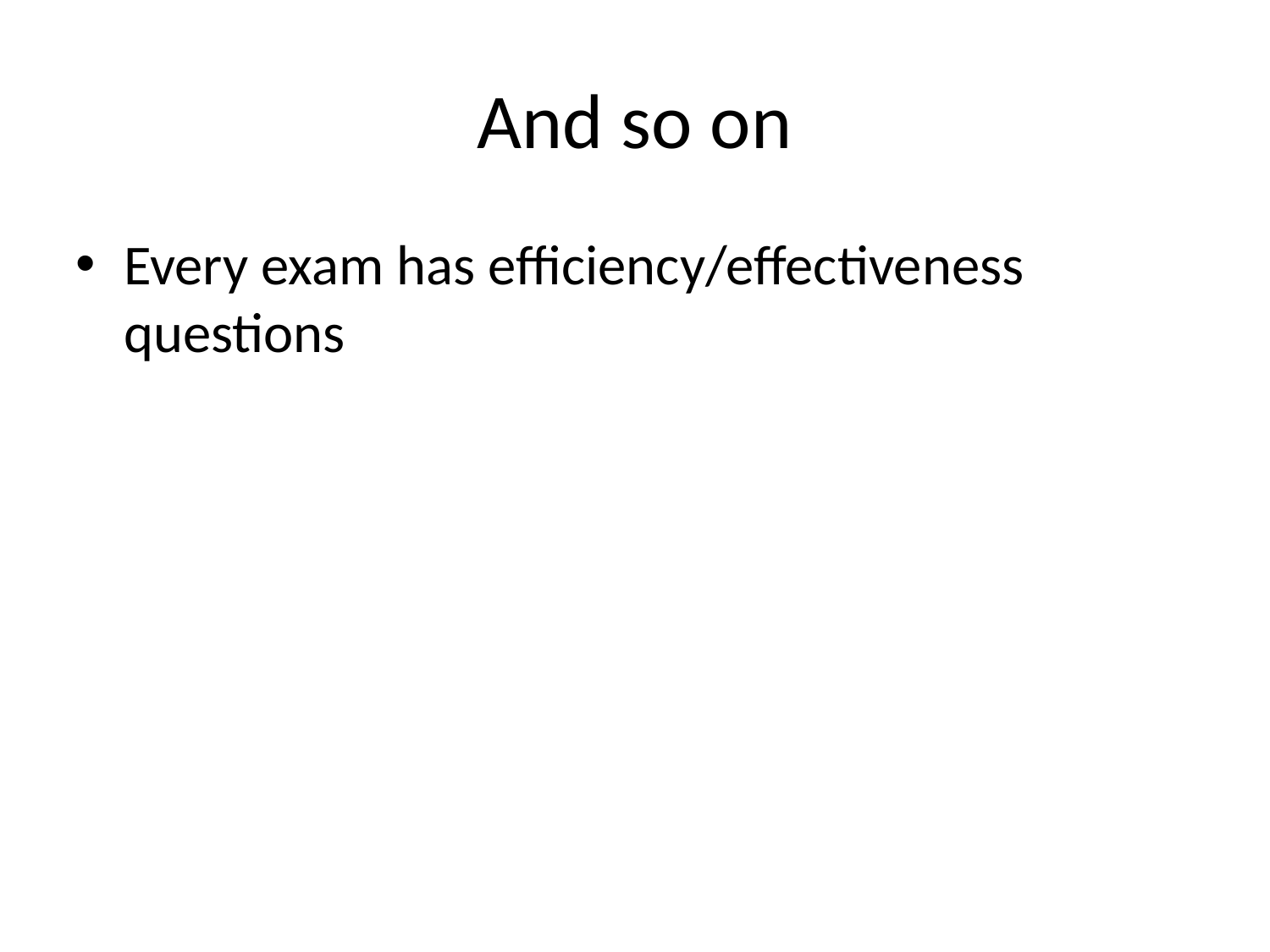

# And so on
Every exam has efficiency/effectiveness questions